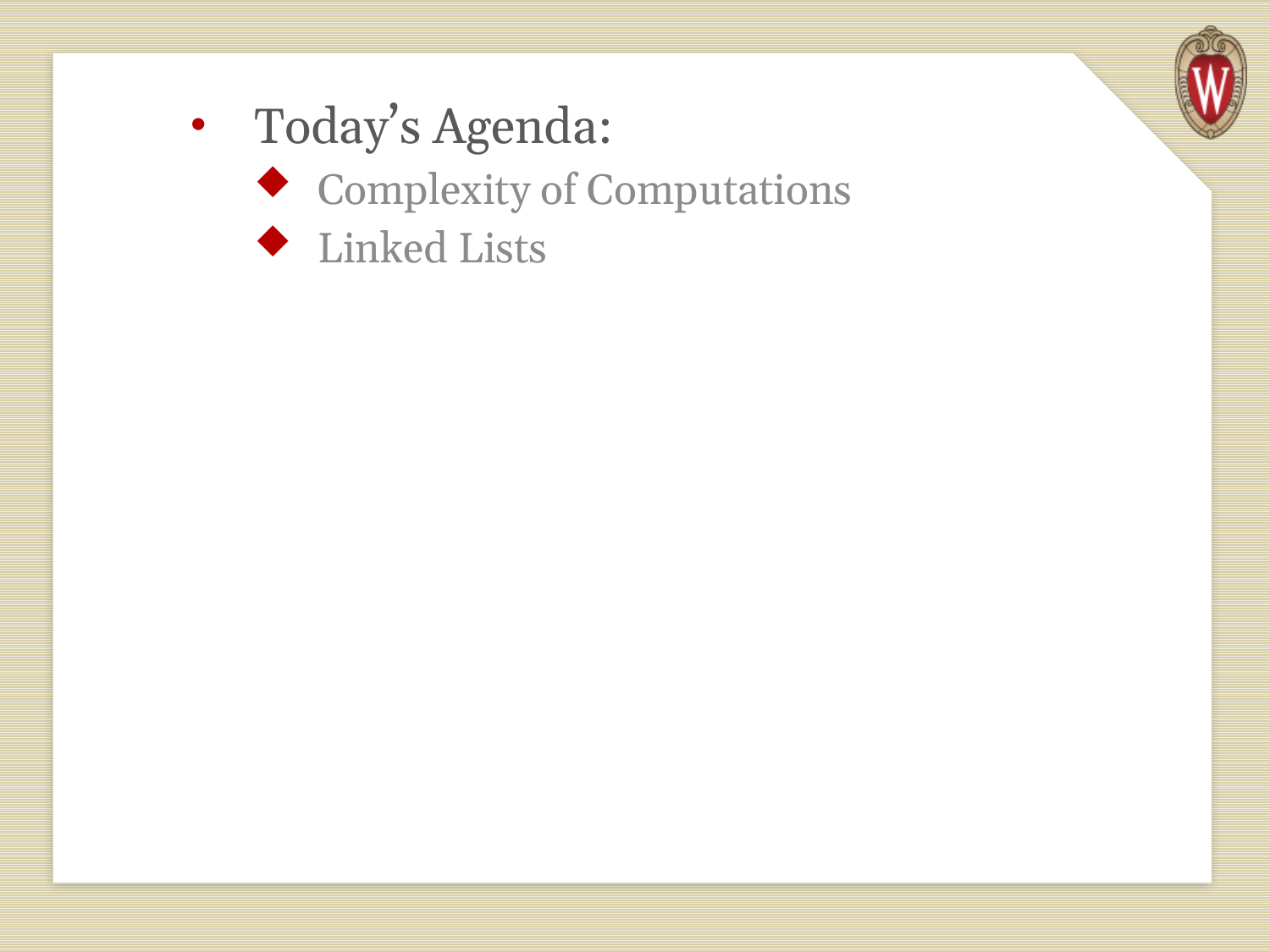

Today’s Agenda:
Complexity of Computations
Linked Lists